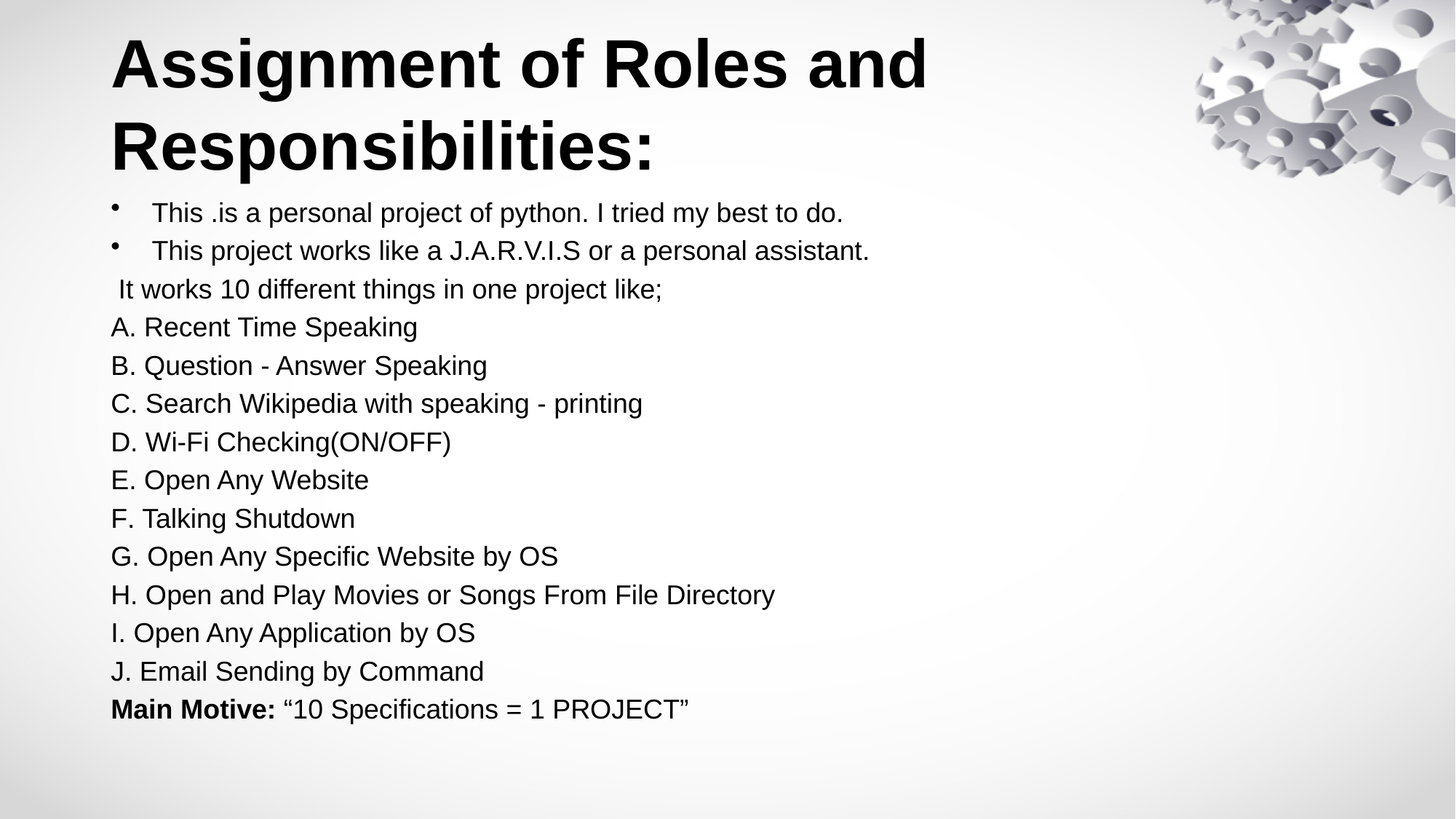

# Assignment of Roles and Responsibilities:
This .is a personal project of python. I tried my best to do.
This project works like a J.A.R.V.I.S or a personal assistant.
 It works 10 different things in one project like;
A. Recent Time Speaking
B. Question - Answer Speaking
C. Search Wikipedia with speaking - printing
D. Wi-Fi Checking(ON/OFF)
E. Open Any Website
F. Talking Shutdown
G. Open Any Specific Website by OS
H. Open and Play Movies or Songs From File Directory
I. Open Any Application by OS
J. Email Sending by Command
Main Motive: “10 Specifications = 1 PROJECT”